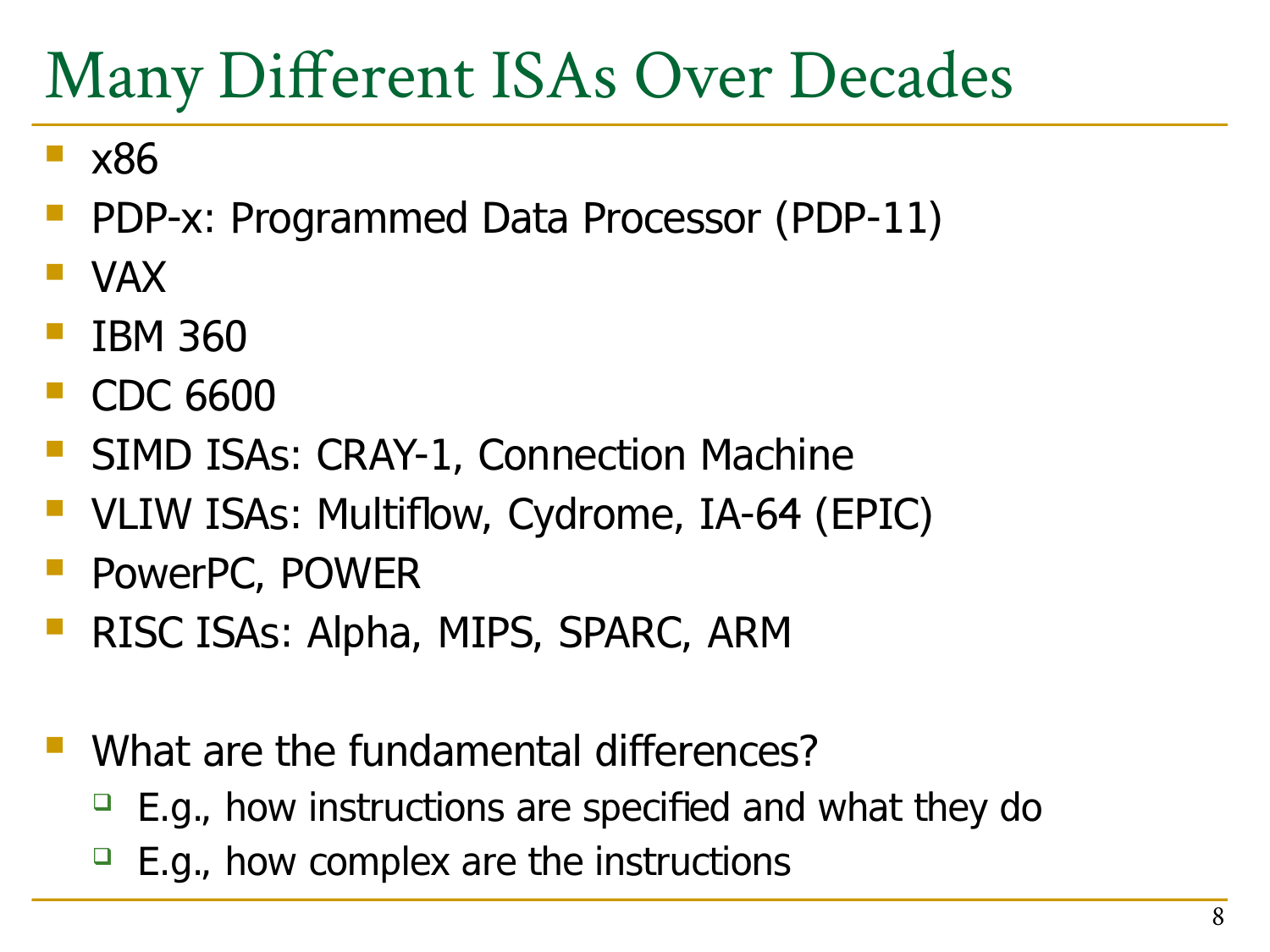

# Many Different ISAs Over Decades
x86
PDP-x: Programmed Data Processor (PDP-11)
VAX
IBM 360
CDC 6600
SIMD ISAs: CRAY-1, Connection Machine
VLIW ISAs: Multiflow, Cydrome, IA-64 (EPIC)
PowerPC, POWER
RISC ISAs: Alpha, MIPS, SPARC, ARM

What are the fundamental differences?
E.g., how instructions are specified and what they do
E.g., how complex are the instructions
8